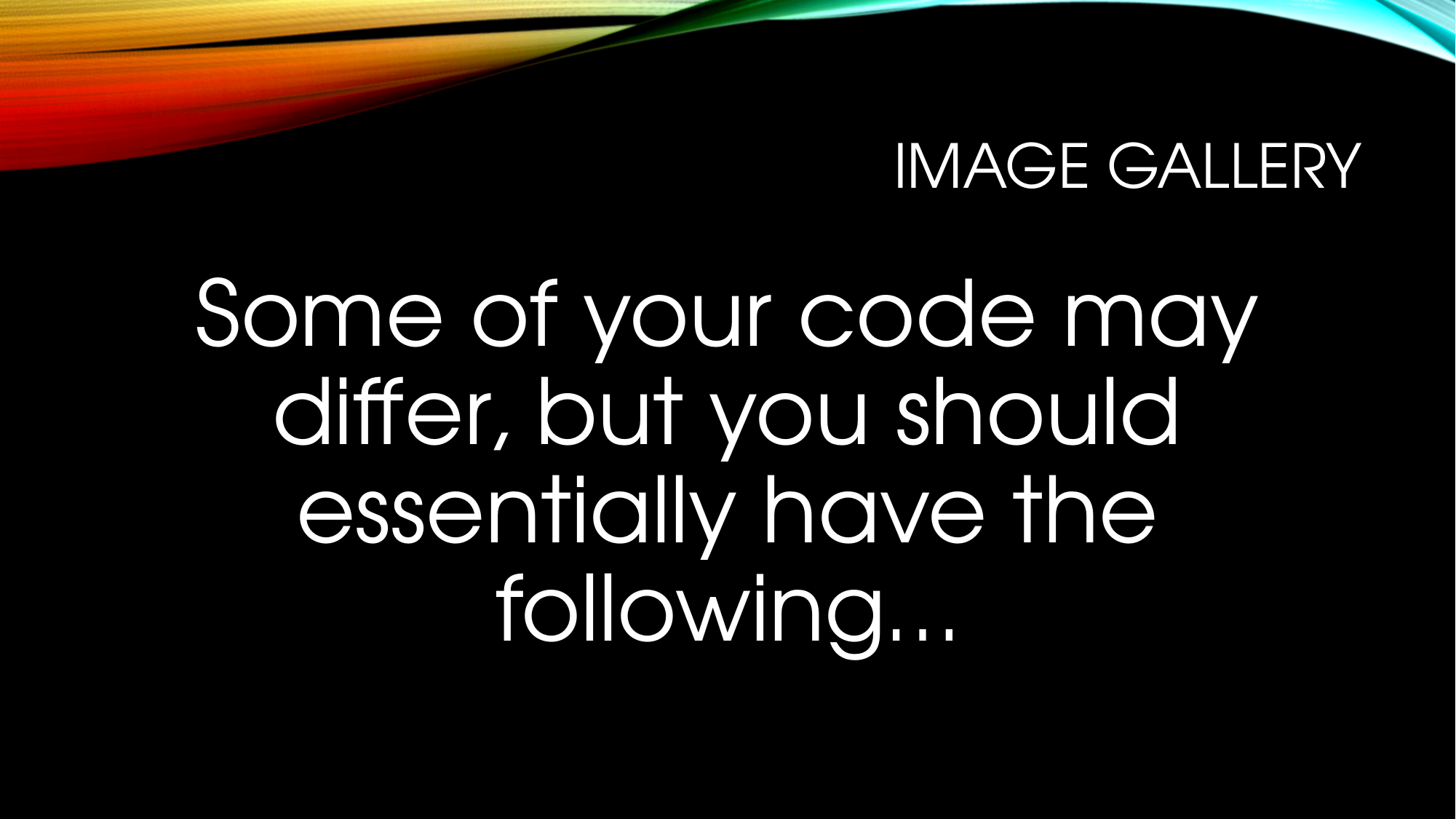

# Image Gallery
Some of your code may differ, but you should essentially have the following…